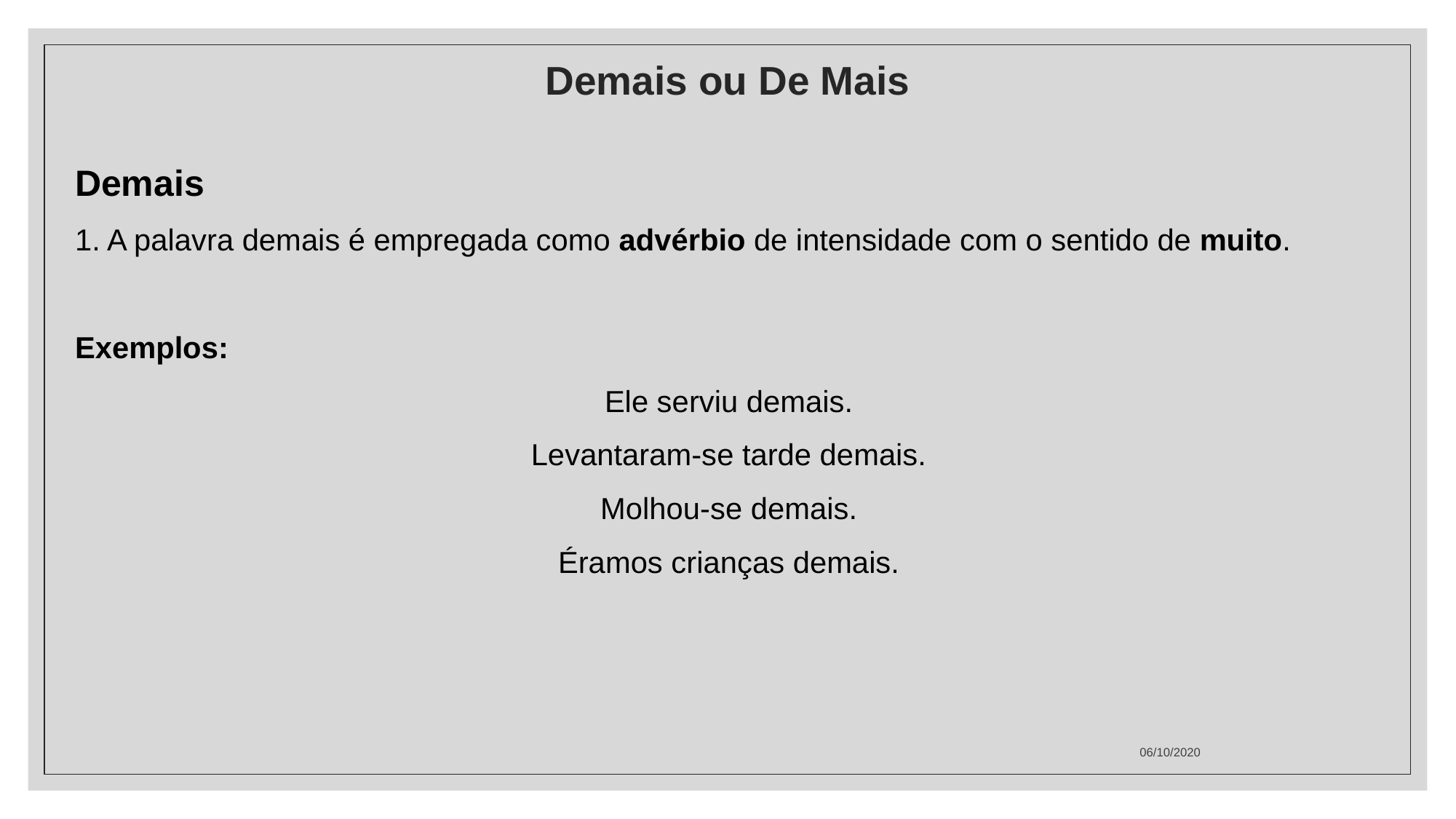

# Demais ou De Mais
Demais
1. A palavra demais é empregada como advérbio de intensidade com o sentido de muito.

Exemplos:
Ele serviu demais.
Levantaram-se tarde demais.
Molhou-se demais.
Éramos crianças demais.

06/10/2020